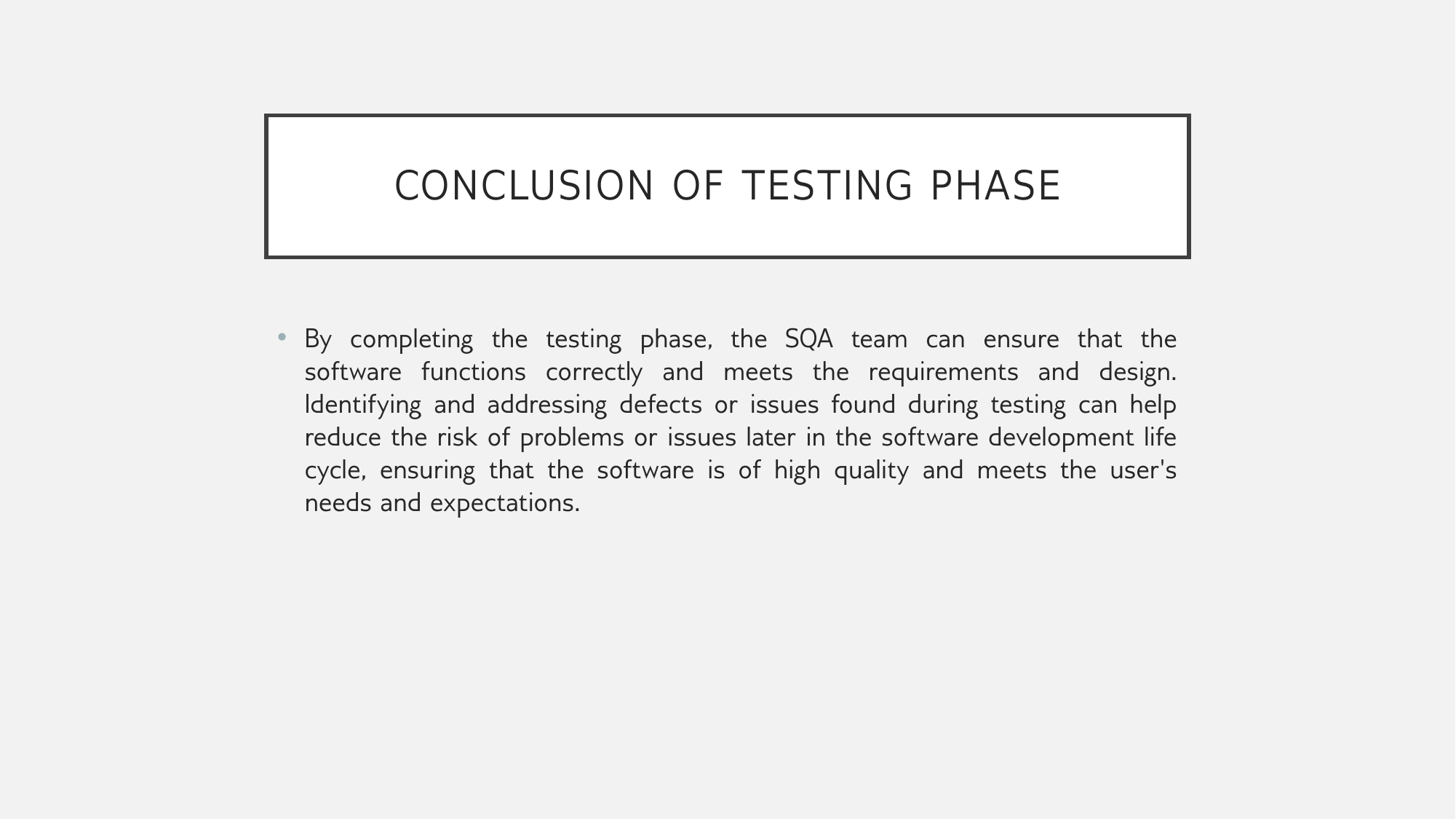

# Conclusion OF TESTING PHASE
By completing the testing phase, the SQA team can ensure that the software functions correctly and meets the requirements and design. Identifying and addressing defects or issues found during testing can help reduce the risk of problems or issues later in the software development life cycle, ensuring that the software is of high quality and meets the user's needs and expectations.